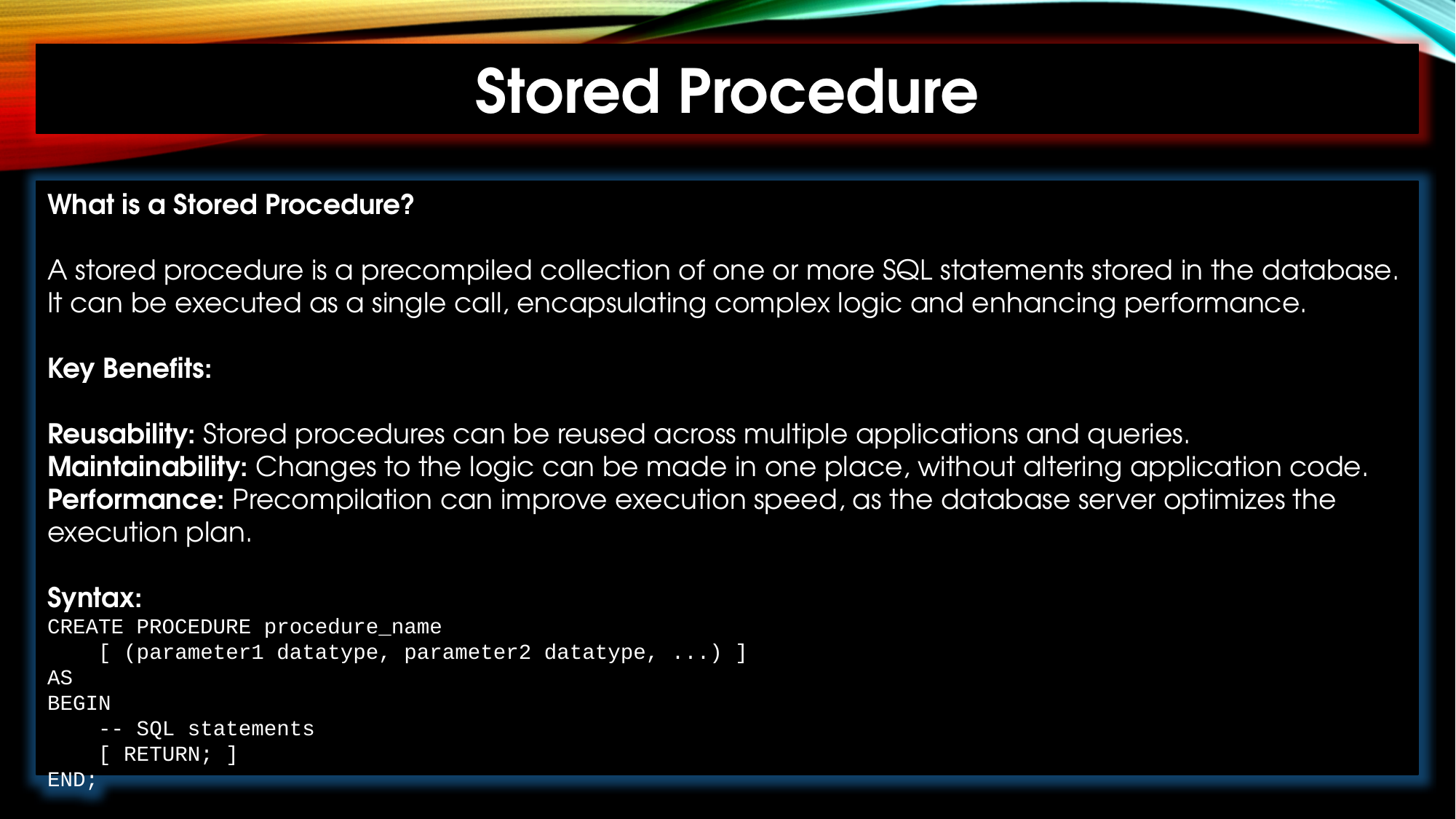

Stored Procedure
What is a Stored Procedure?

A stored procedure is a precompiled collection of one or more SQL statements stored in the database. It can be executed as a single call, encapsulating complex logic and enhancing performance.

Key Benefits:

Reusability: Stored procedures can be reused across multiple applications and queries.
Maintainability: Changes to the logic can be made in one place, without altering application code.
Performance: Precompilation can improve execution speed, as the database server optimizes the execution plan.

Syntax:
CREATE PROCEDURE procedure_name
    [ (parameter1 datatype, parameter2 datatype, ...) ]
AS
BEGIN
    -- SQL statements
    [ RETURN; ]
END;